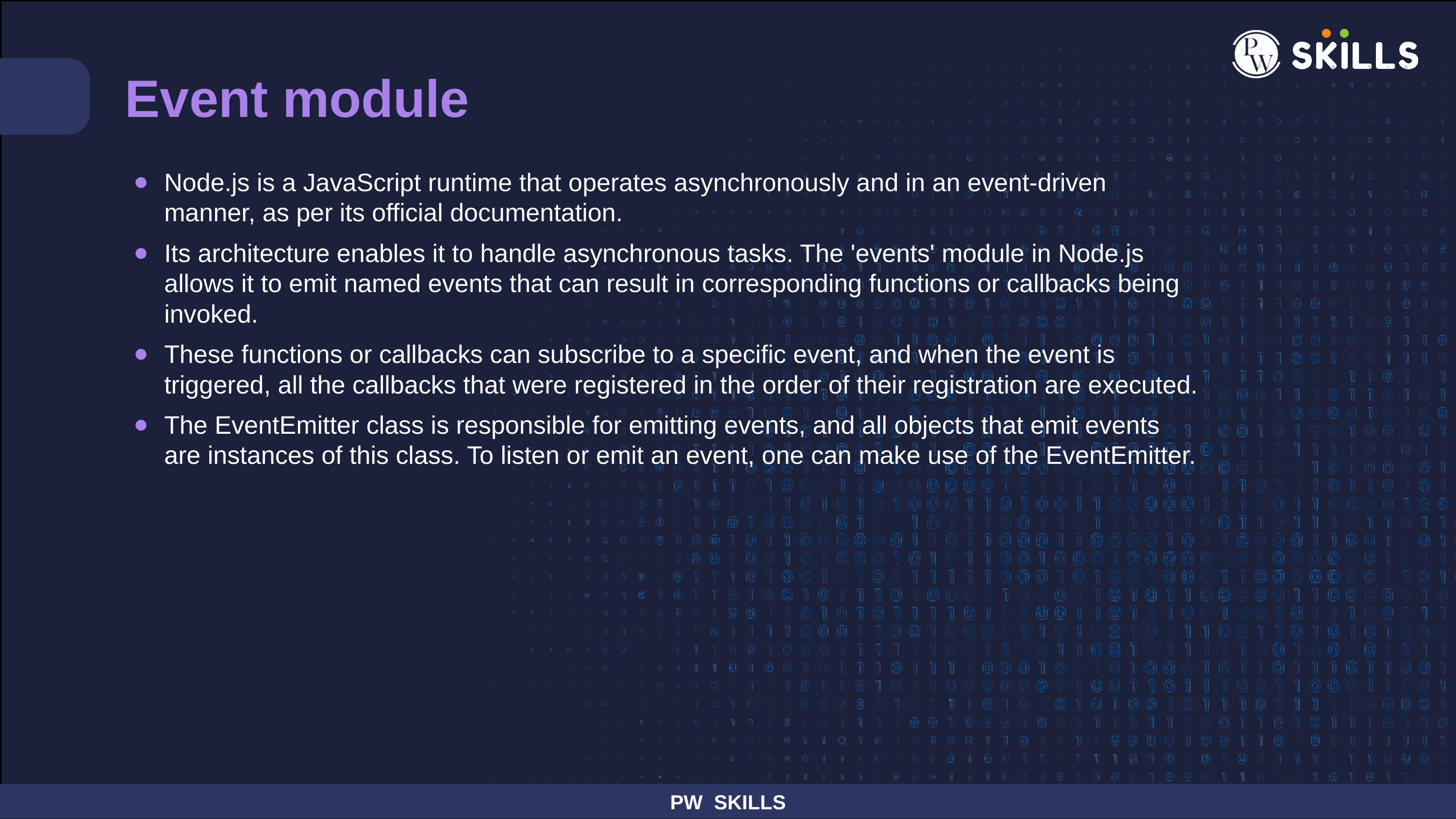

Event module
Node.js is a JavaScript runtime that operates asynchronously and in an event-driven manner, as per its official documentation.
Its architecture enables it to handle asynchronous tasks. The 'events' module in Node.js allows it to emit named events that can result in corresponding functions or callbacks being invoked.
These functions or callbacks can subscribe to a specific event, and when the event is triggered, all the callbacks that were registered in the order of their registration are executed.
The EventEmitter class is responsible for emitting events, and all objects that emit events are instances of this class. To listen or emit an event, one can make use of the EventEmitter.